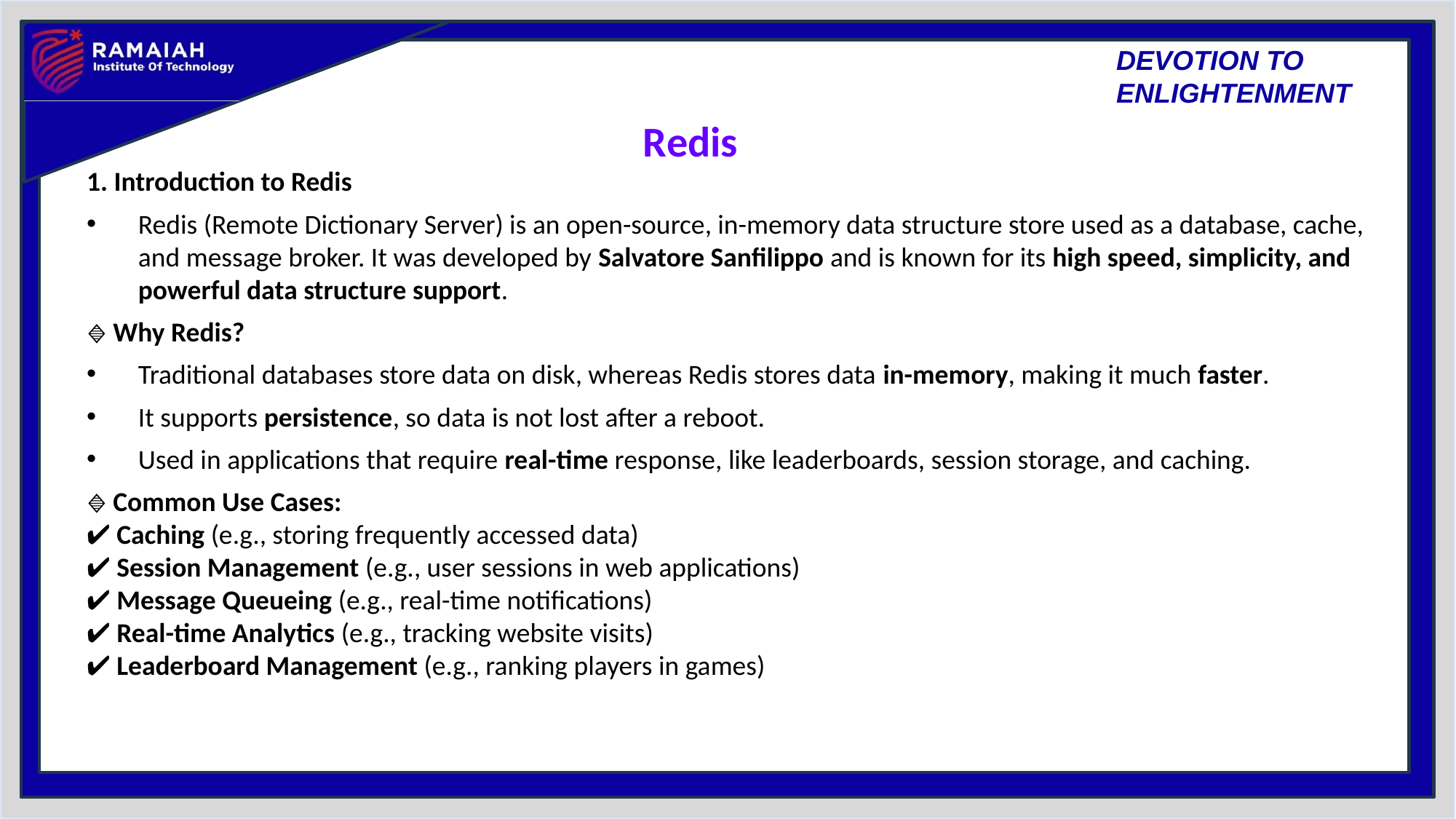

# Redis
1. Introduction to Redis
Redis (Remote Dictionary Server) is an open-source, in-memory data structure store used as a database, cache, and message broker. It was developed by Salvatore Sanfilippo and is known for its high speed, simplicity, and powerful data structure support.
🔹 Why Redis?
Traditional databases store data on disk, whereas Redis stores data in-memory, making it much faster.
It supports persistence, so data is not lost after a reboot.
Used in applications that require real-time response, like leaderboards, session storage, and caching.
🔹 Common Use Cases:
✔️ Caching (e.g., storing frequently accessed data)
✔️ Session Management (e.g., user sessions in web applications)
✔️ Message Queueing (e.g., real-time notifications)
✔️ Real-time Analytics (e.g., tracking website visits)
✔️ Leaderboard Management (e.g., ranking players in games)